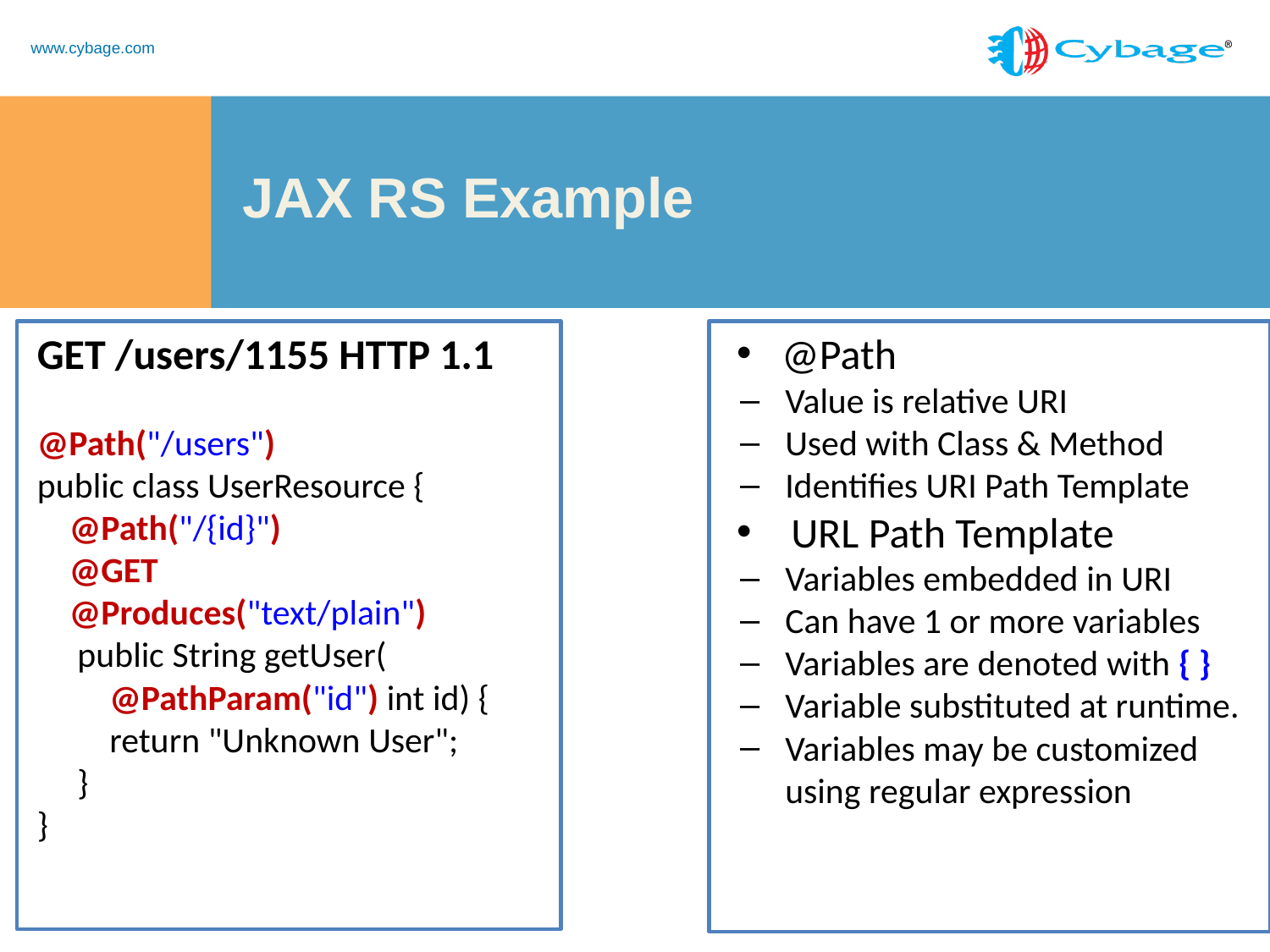

# JAX RS Example
GET /users/1155 HTTP 1.1

@Path("/users")
public class UserResource {
    @Path("/{id}")
    @GET
    @Produces("text/plain")
     public String getUser(
         @PathParam("id") int id) {
         return "Unknown User";
     }
}
@Path
Value is relative URI
Used with Class & Method
Identifies URI Path Template
 URL Path Template
Variables embedded in URI
Can have 1 or more variables
Variables are denoted with { }
Variable substituted at runtime.
Variables may be customized using regular expression